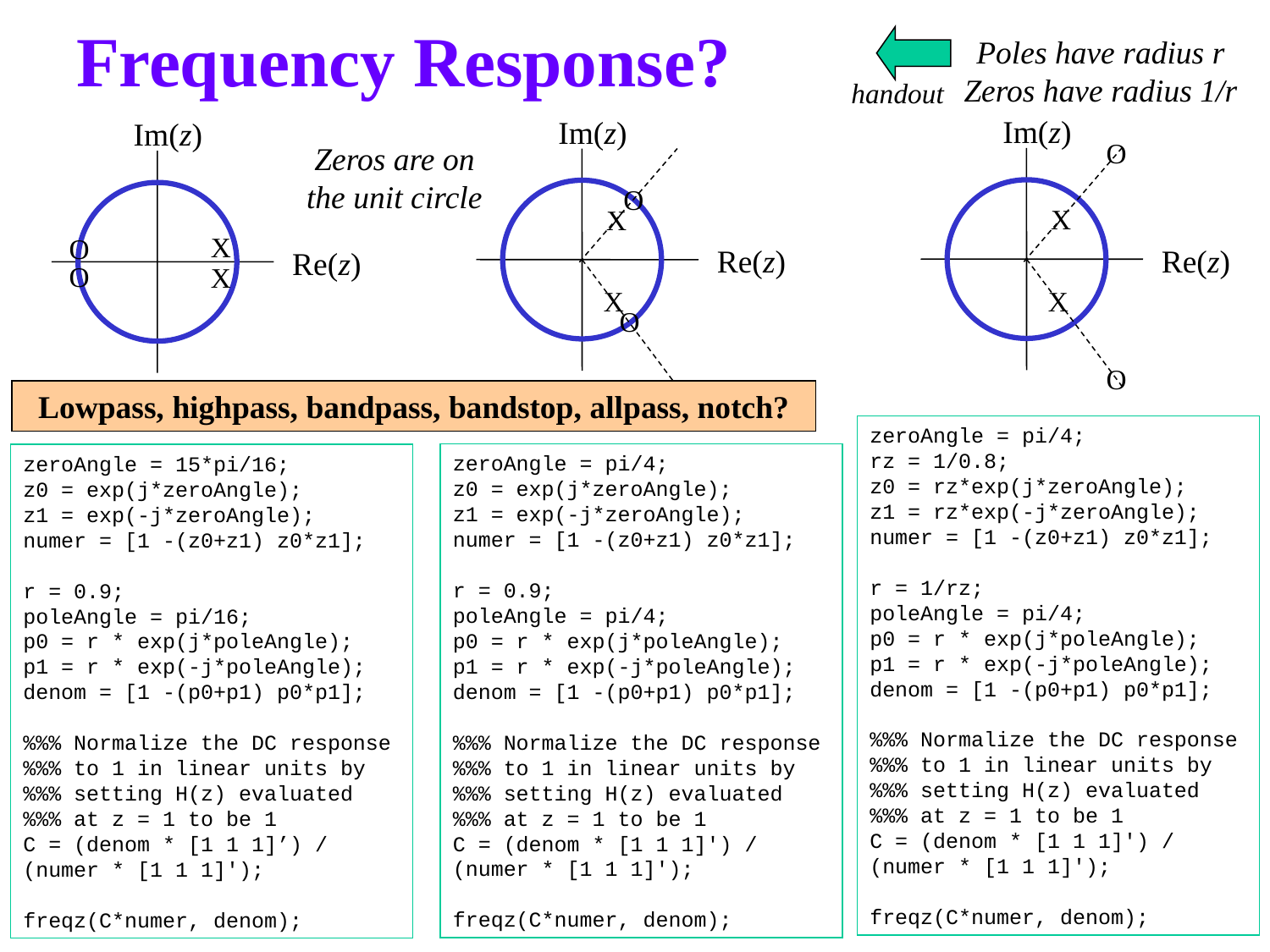

# Frequency Response?
Poles have radius r Zeros have radius 1/r

handout
Im(z)
O

X
Re(z)

X
O
Im(z)

O

X
Re(z)

X
O
Im(z)

X
O
Re(z)
O
X
Zeros are on the unit circle
Lowpass, highpass, bandpass, bandstop, allpass, notch?
zeroAngle = pi/4;
rz = 1/0.8;
z0 = rz*exp(j*zeroAngle);
z1 = rz*exp(-j*zeroAngle);
numer = [1 -(z0+z1) z0*z1];

r = 1/rz;
poleAngle = pi/4;
p0 = r * exp(j*poleAngle);
p1 = r * exp(-j*poleAngle);
denom = [1 -(p0+p1) p0*p1];

%%% Normalize the DC response
%%% to 1 in linear units by
%%% setting H(z) evaluated
%%% at z = 1 to be 1
C = (denom * [1 1 1]') / (numer * [1 1 1]');

freqz(C*numer, denom);
zeroAngle = pi/4;
z0 = exp(j*zeroAngle);
z1 = exp(-j*zeroAngle);
numer = [1 -(z0+z1) z0*z1];

r = 0.9;
poleAngle = pi/4;
p0 = r * exp(j*poleAngle);
p1 = r * exp(-j*poleAngle);
denom = [1 -(p0+p1) p0*p1];

%%% Normalize the DC response
%%% to 1 in linear units by
%%% setting H(z) evaluated
%%% at z = 1 to be 1
C = (denom * [1 1 1]') / (numer * [1 1 1]');

freqz(C*numer, denom);
zeroAngle = 15*pi/16;
z0 = exp(j*zeroAngle);
z1 = exp(-j*zeroAngle);
numer = [1 -(z0+z1) z0*z1];

r = 0.9;
poleAngle = pi/16;
p0 = r * exp(j*poleAngle);
p1 = r * exp(-j*poleAngle);
denom = [1 -(p0+p1) p0*p1];

%%% Normalize the DC response
%%% to 1 in linear units by
%%% setting H(z) evaluated
%%% at z = 1 to be 1
C = (denom * [1 1 1]’) / (numer * [1 1 1]');

freqz(C*numer, denom);